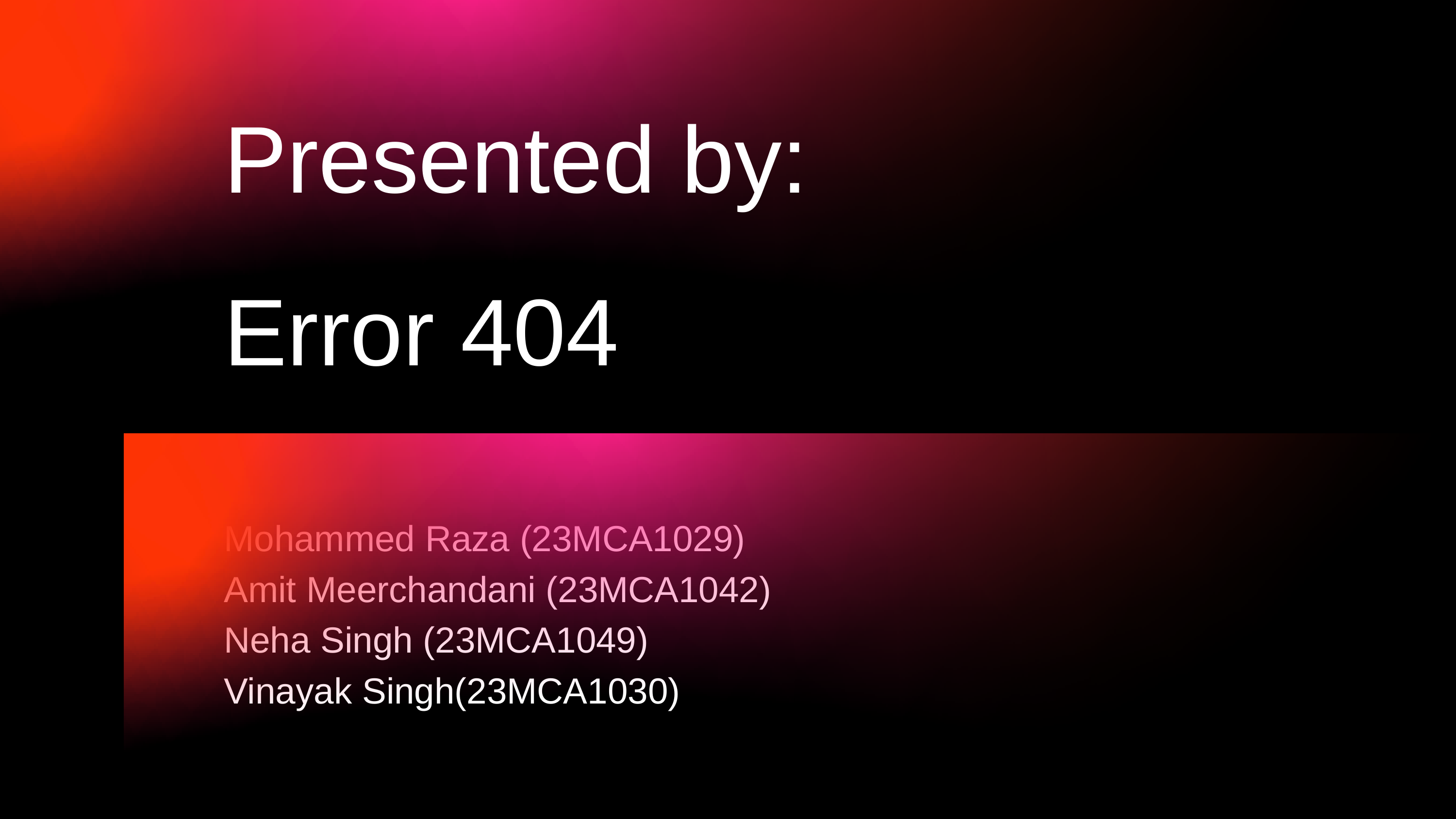

Presented by:

Mohammed Raza (23MCA1029)
Amit Meerchandani (23MCA1042)
Neha Singh (23MCA1049)
Vinayak Singh(23MCA1030)
Error 404